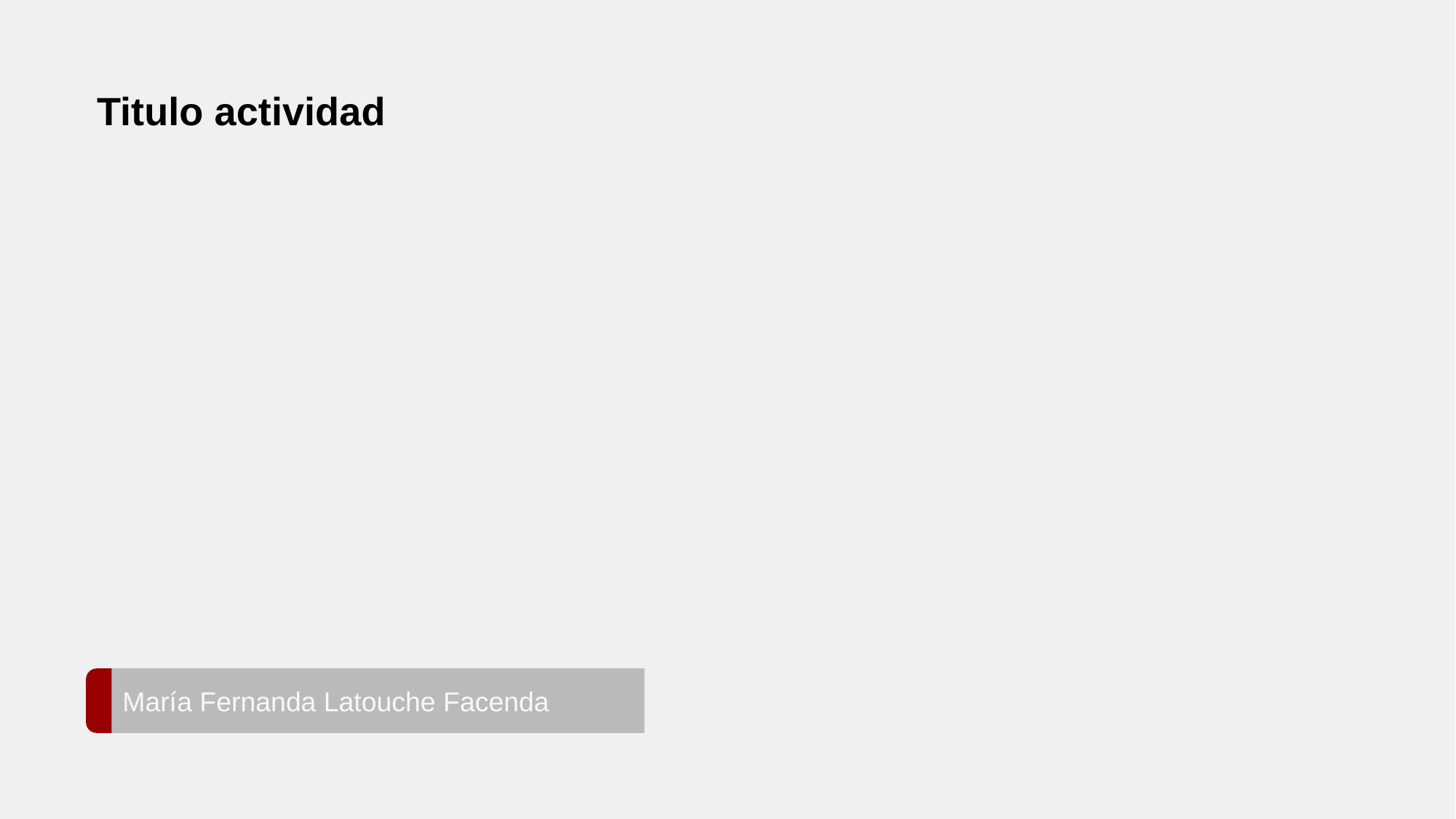

# Titulo actividad

María Fernanda Latouche Facenda